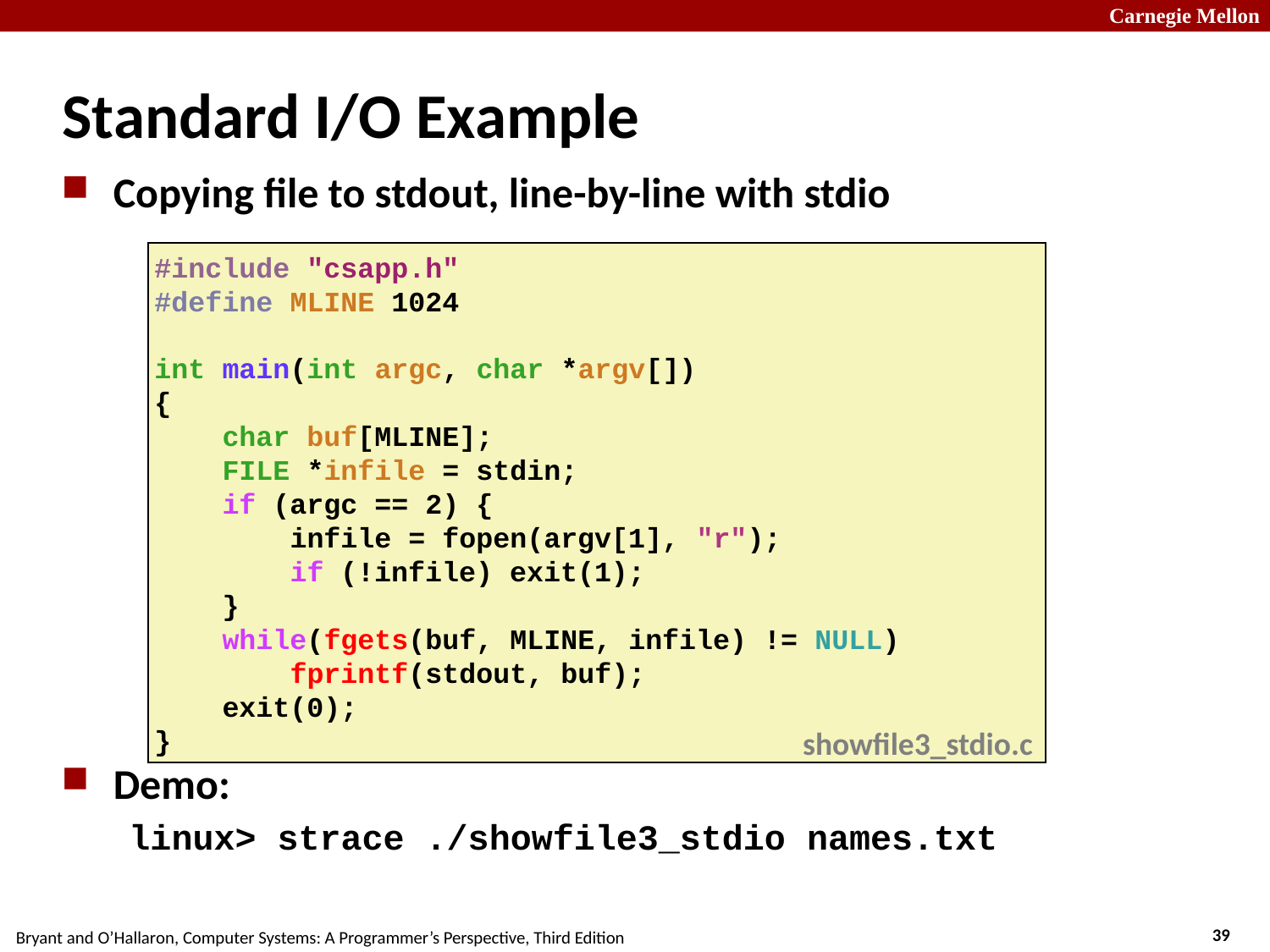

# Standard I/O Example
Copying file to stdout, line-by-line with stdio

Demo:
linux> strace ./showfile3_stdio names.txt

#include "csapp.h"
#define MLINE 1024

int main(int argc, char *argv[])
{
    char buf[MLINE];
    FILE *infile = stdin;
    if (argc == 2) {
        infile = fopen(argv[1], "r");
        if (!infile) exit(1);
    }
    while(fgets(buf, MLINE, infile) != NULL)
        fprintf(stdout, buf);
    exit(0);
}
showfile3_stdio.c